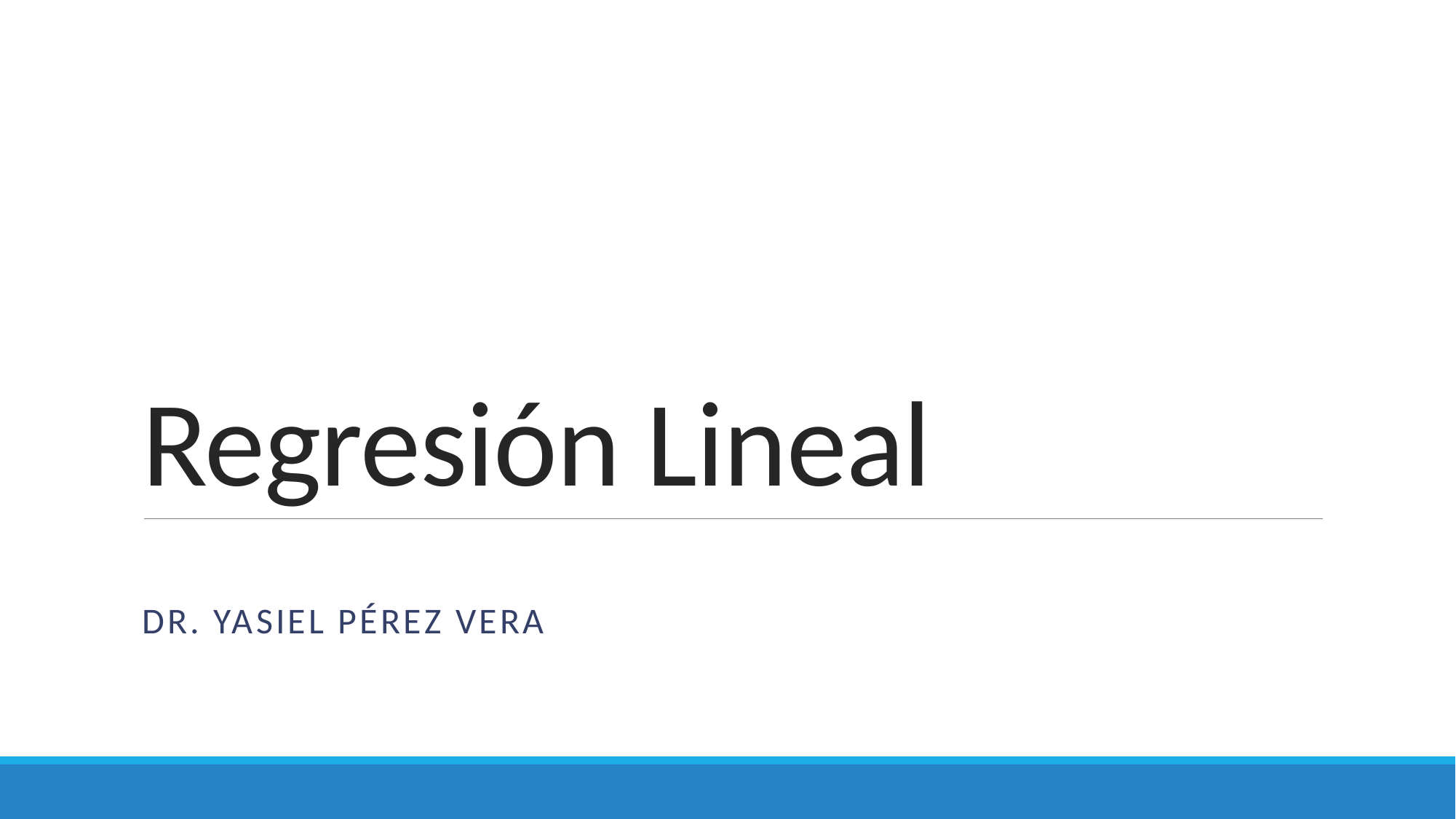

# Regresión Lineal

dR. Yasiel Pérez vera